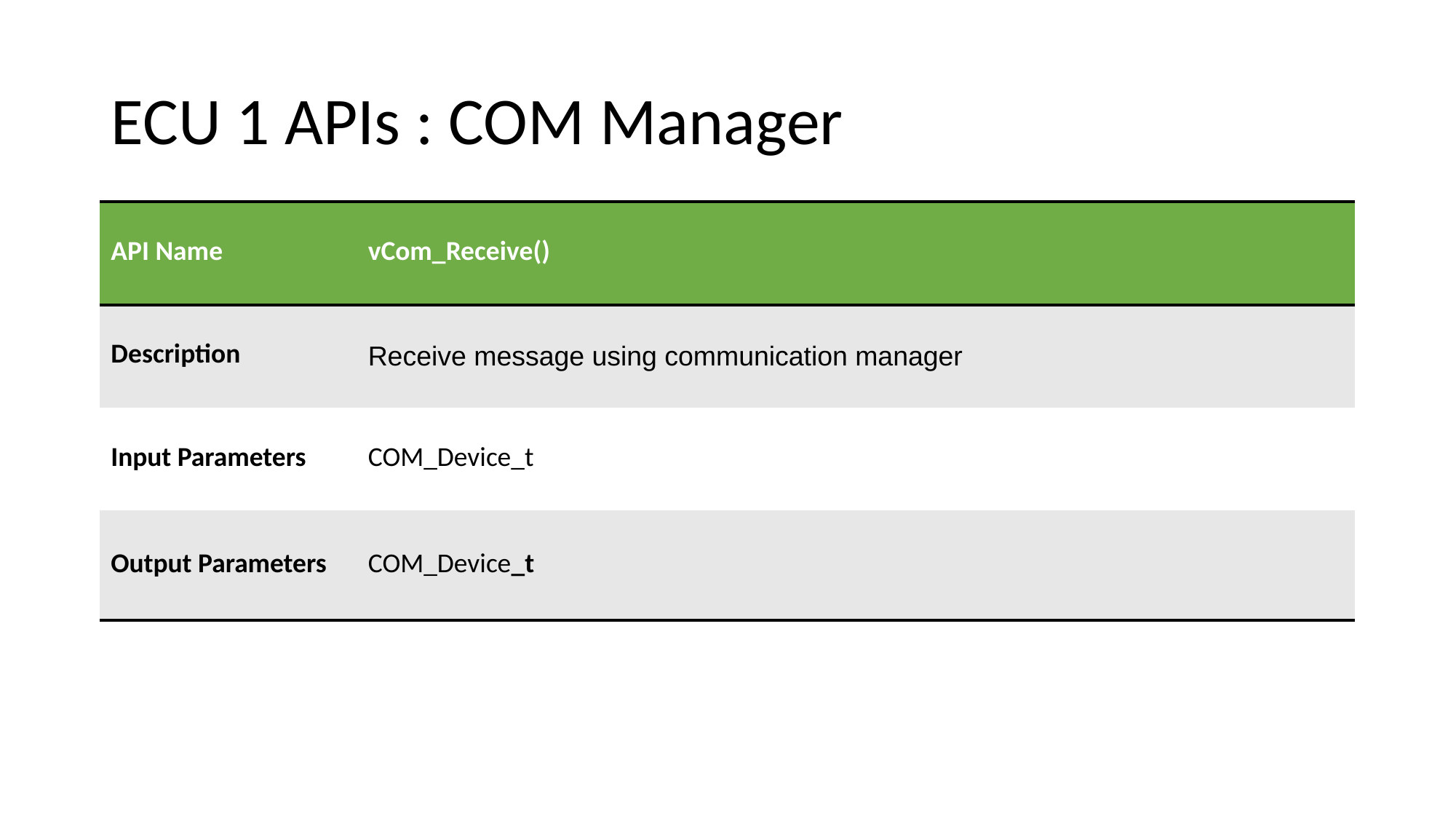

# ECU 1 APIs : COM Manager
| API Name | vCom\_Receive() |
| --- | --- |
| Description | Receive message using communication manager |
| Input Parameters | COM\_Device\_t |
| Output Parameters | COM\_Device\_t |